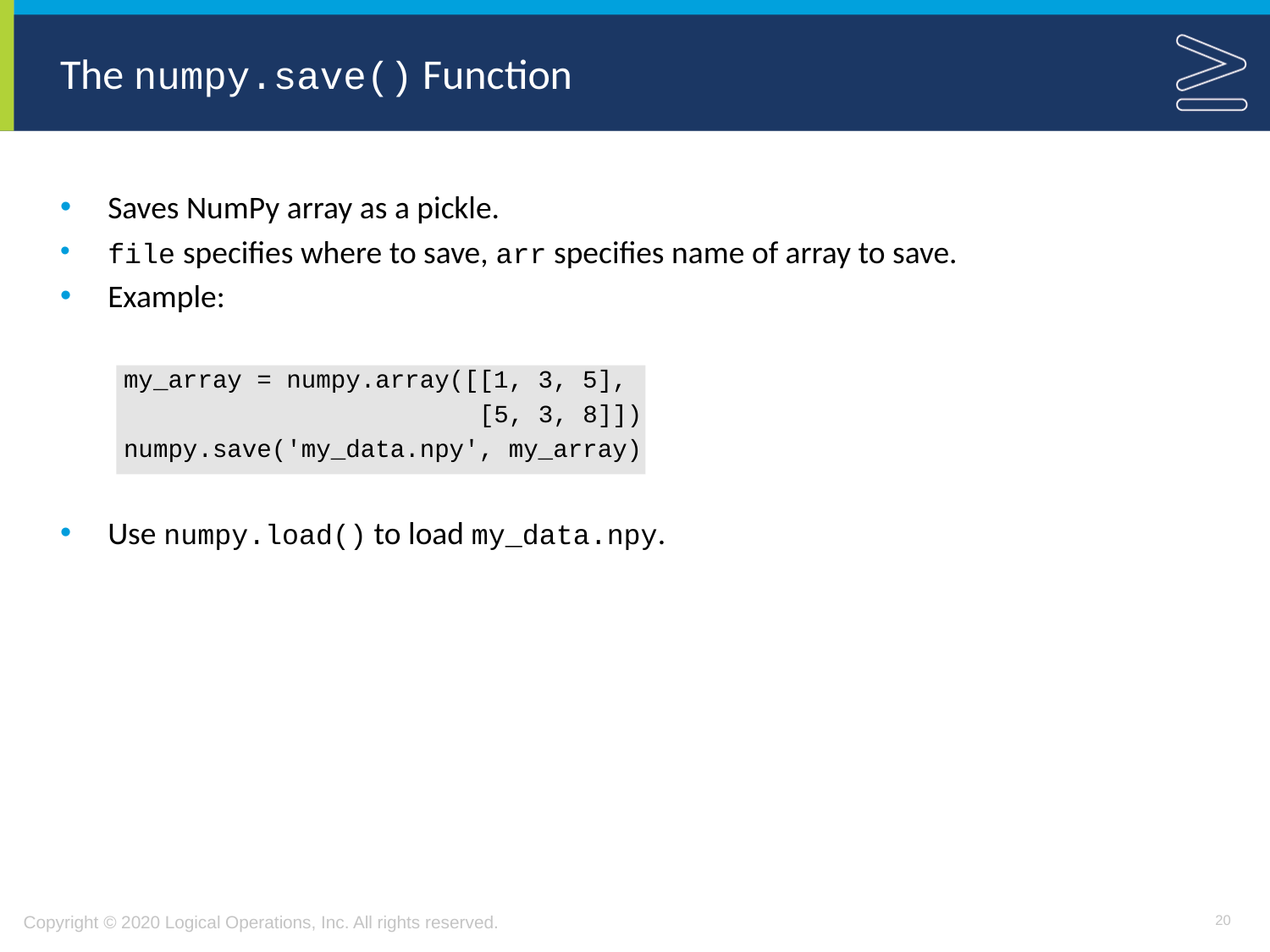

# The numpy.save() Function
Saves NumPy array as a pickle.
file specifies where to save, arr specifies name of array to save.
Example:

my_array = numpy.array([[1, 3, 5],
                        [5, 3, 8]])
numpy.save('my_data.npy', my_array)

Use numpy.load() to load my_data.npy.

20